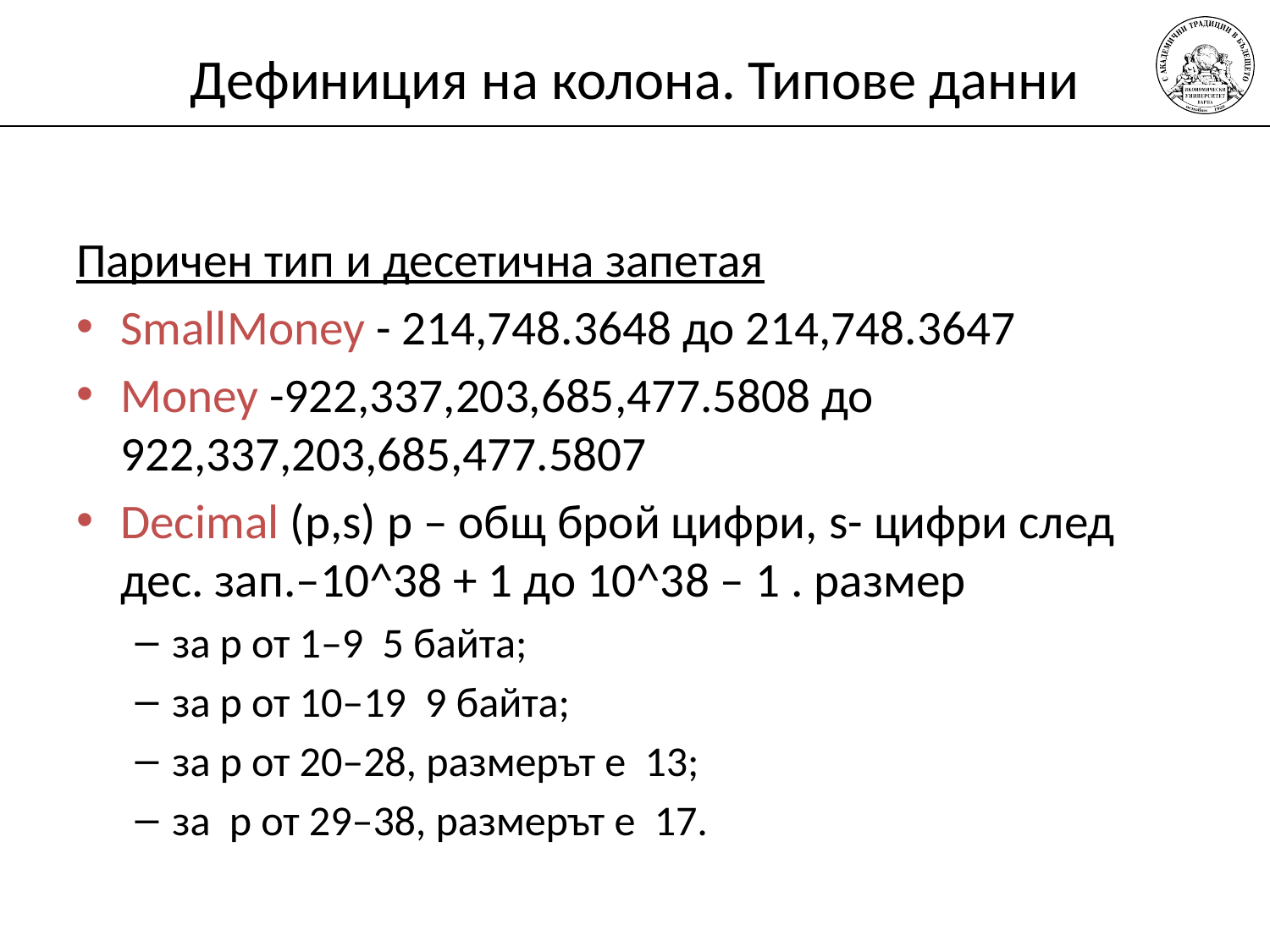

# Дефиниция на колона. Типове данни
Паричен тип и десетична запетая
SmallMoney - 214,748.3648 до 214,748.3647
Money -922,337,203,685,477.5808 до 922,337,203,685,477.5807
Decimal (p,s) p – общ брой цифри, s- цифри след дес. зап.–10^38 + 1 до 10^38 – 1 . размер
за p от 1–9  5 байта;
за p от 10–19  9 байта;
за p от 20–28, размерът е  13;
за  p от 29–38, размерът е  17.